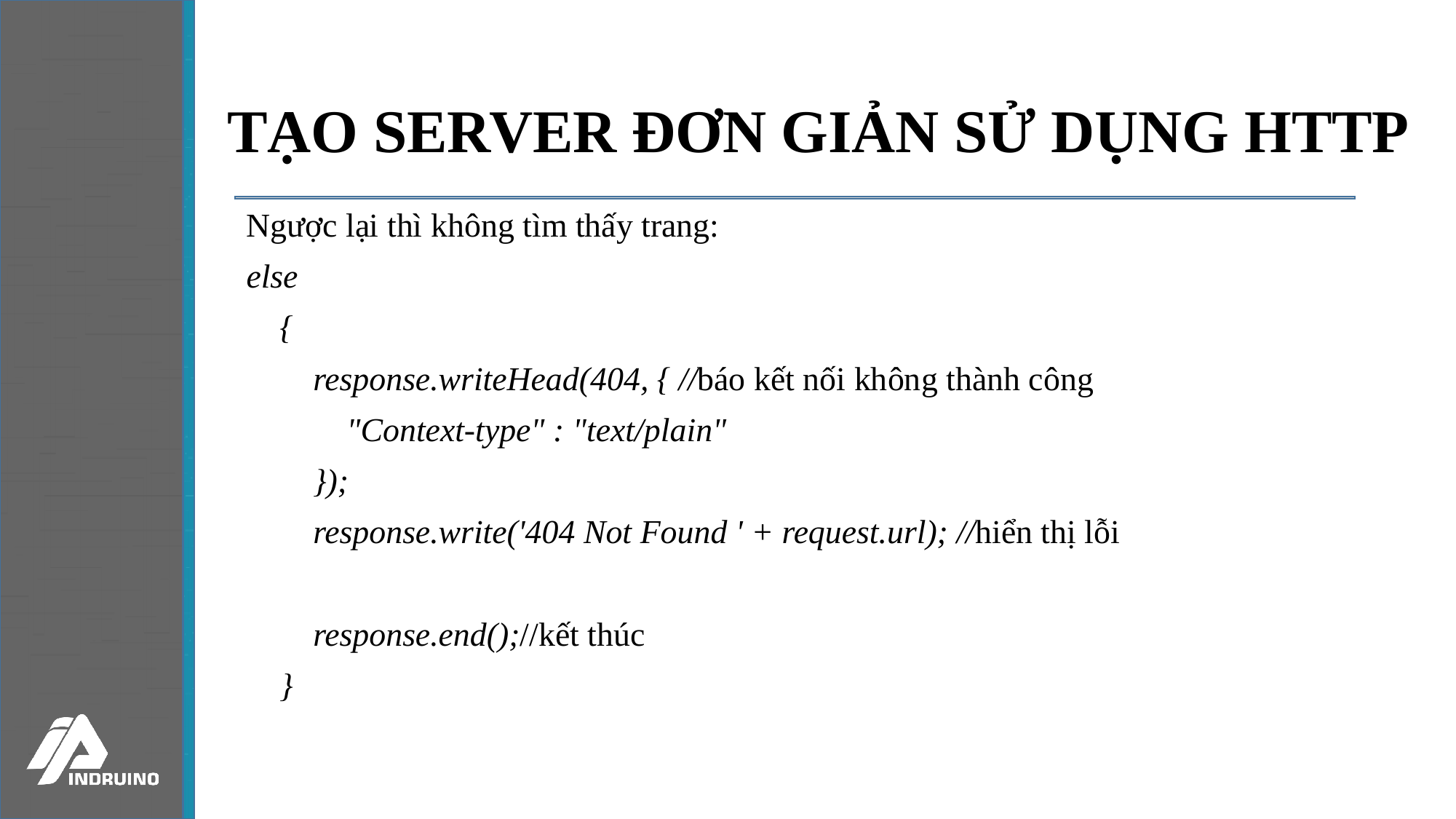

# TẠO SERVER ĐƠN GIẢN SỬ DỤNG HTTP
Ngược lại thì không tìm thấy trang:
else
    {
        response.writeHead(404, { //báo kết nối không thành công
            "Context-type" : "text/plain"
        });
        response.write('404 Not Found ' + request.url); //hiển thị lỗi

        response.end();//kết thúc
    }